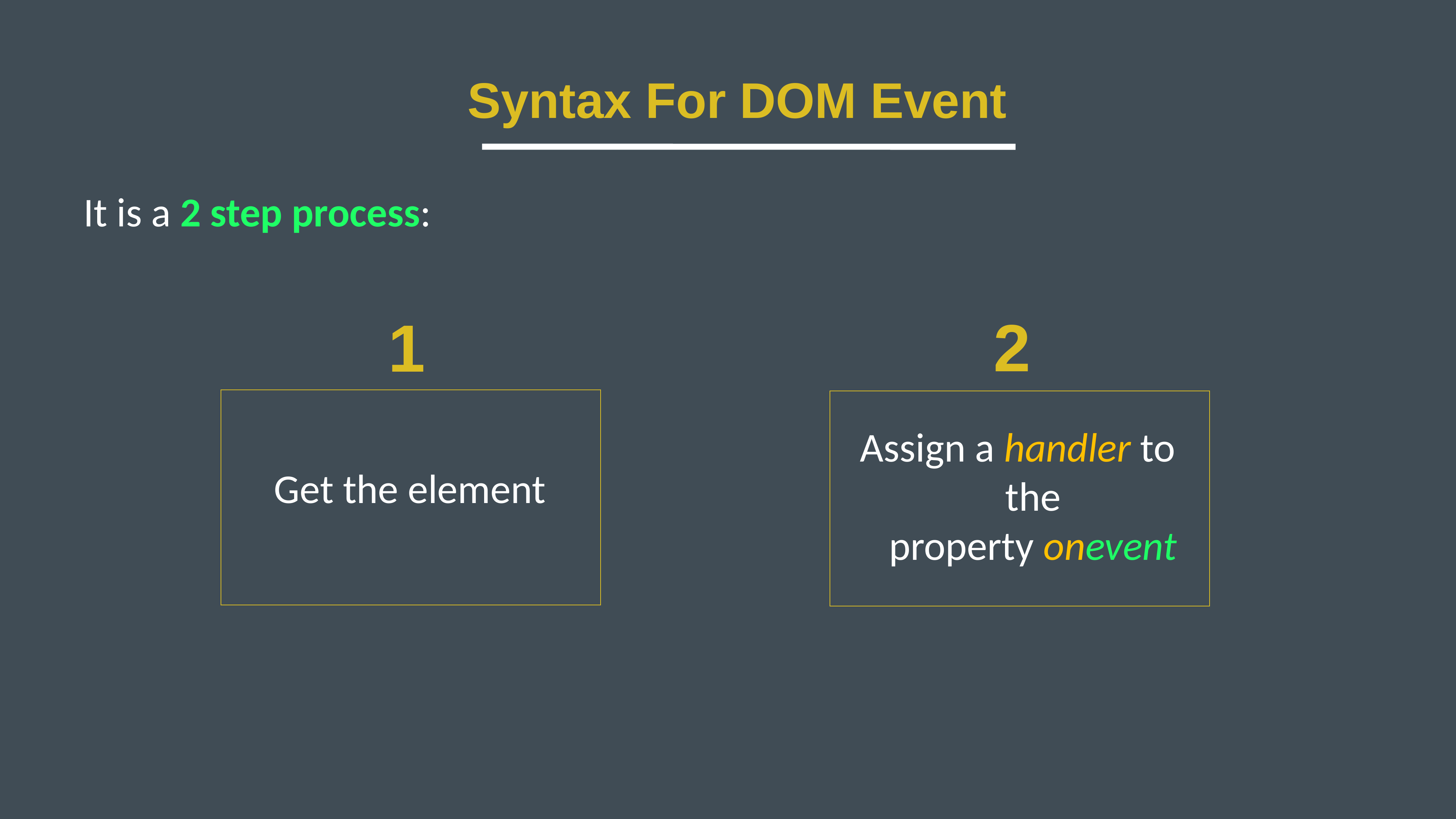

Syntax For DOM Event
It is a 2 step process:
2
1

Assign a handler to the property onevent
Get the element